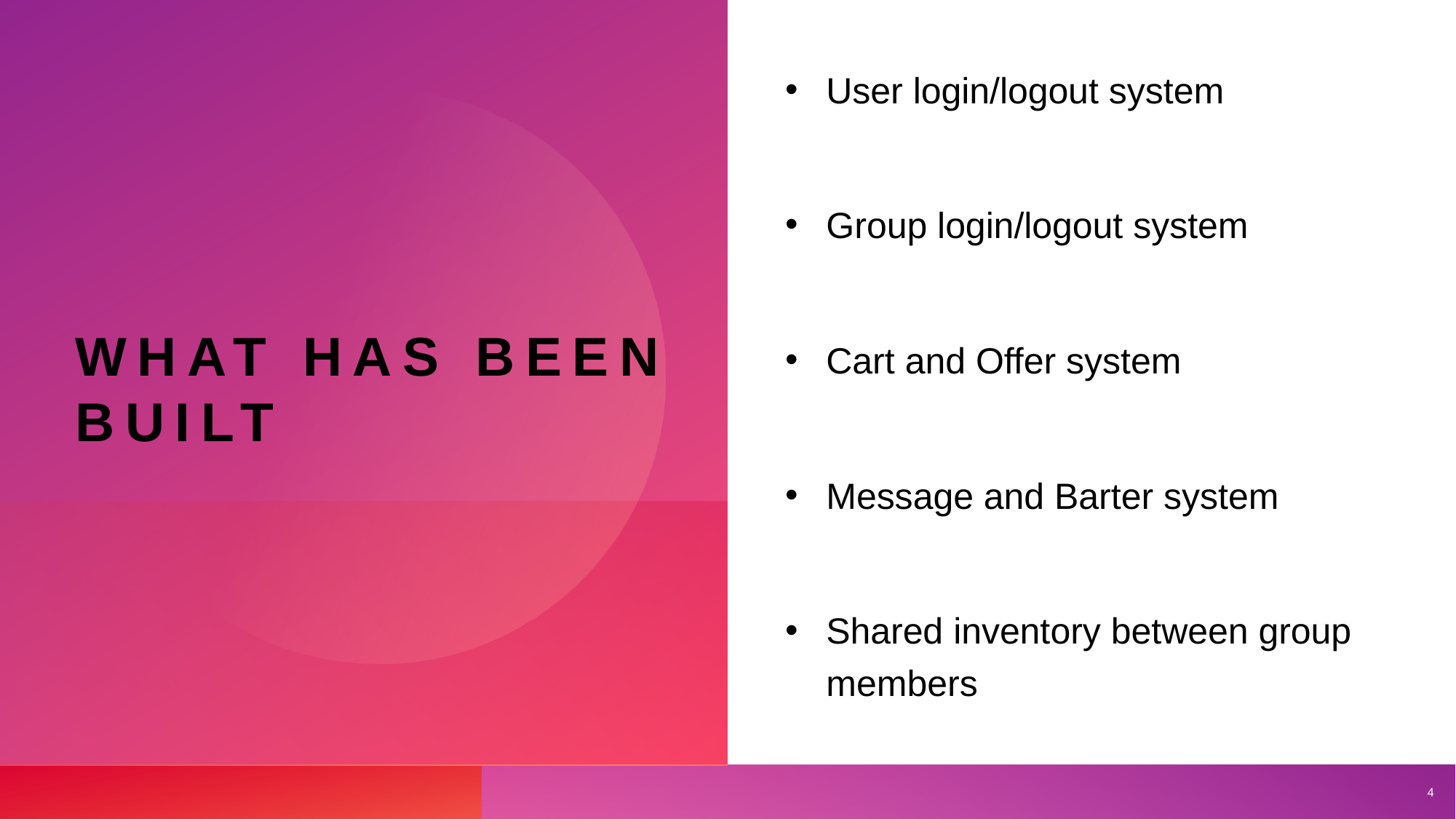

# What Has been Built
User login/logout system

Group login/logout system

Cart and Offer system

Message and Barter system

Shared inventory between group members
4